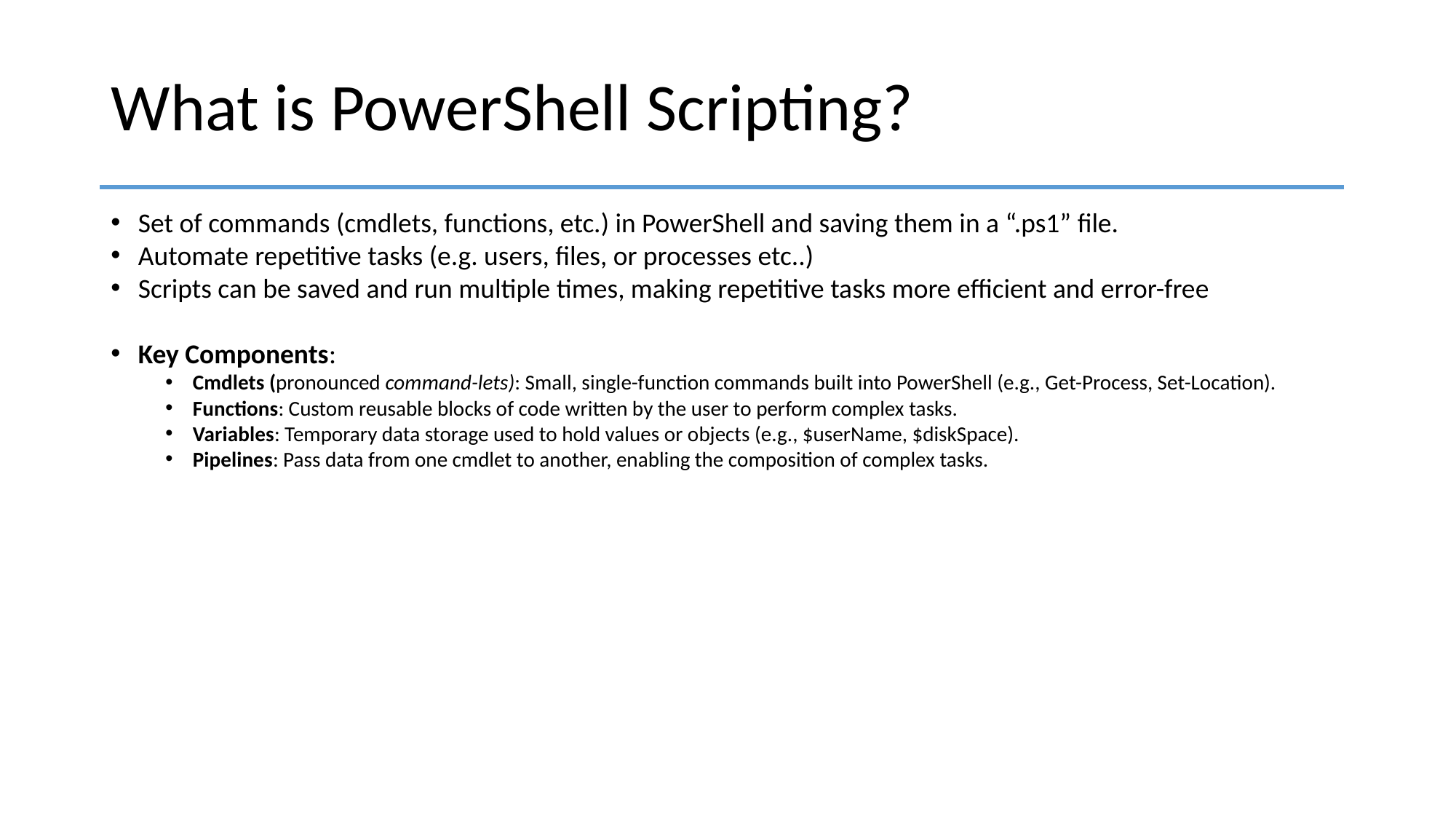

# What is PowerShell Scripting?
Set of commands (cmdlets, functions, etc.) in PowerShell and saving them in a “.ps1” file.
Automate repetitive tasks (e.g. users, files, or processes etc..)
Scripts can be saved and run multiple times, making repetitive tasks more efficient and error-free

Key Components:
Cmdlets (pronounced command-lets): Small, single-function commands built into PowerShell (e.g., Get-Process, Set-Location).
Functions: Custom reusable blocks of code written by the user to perform complex tasks.
Variables: Temporary data storage used to hold values or objects (e.g., $userName, $diskSpace).
Pipelines: Pass data from one cmdlet to another, enabling the composition of complex tasks.